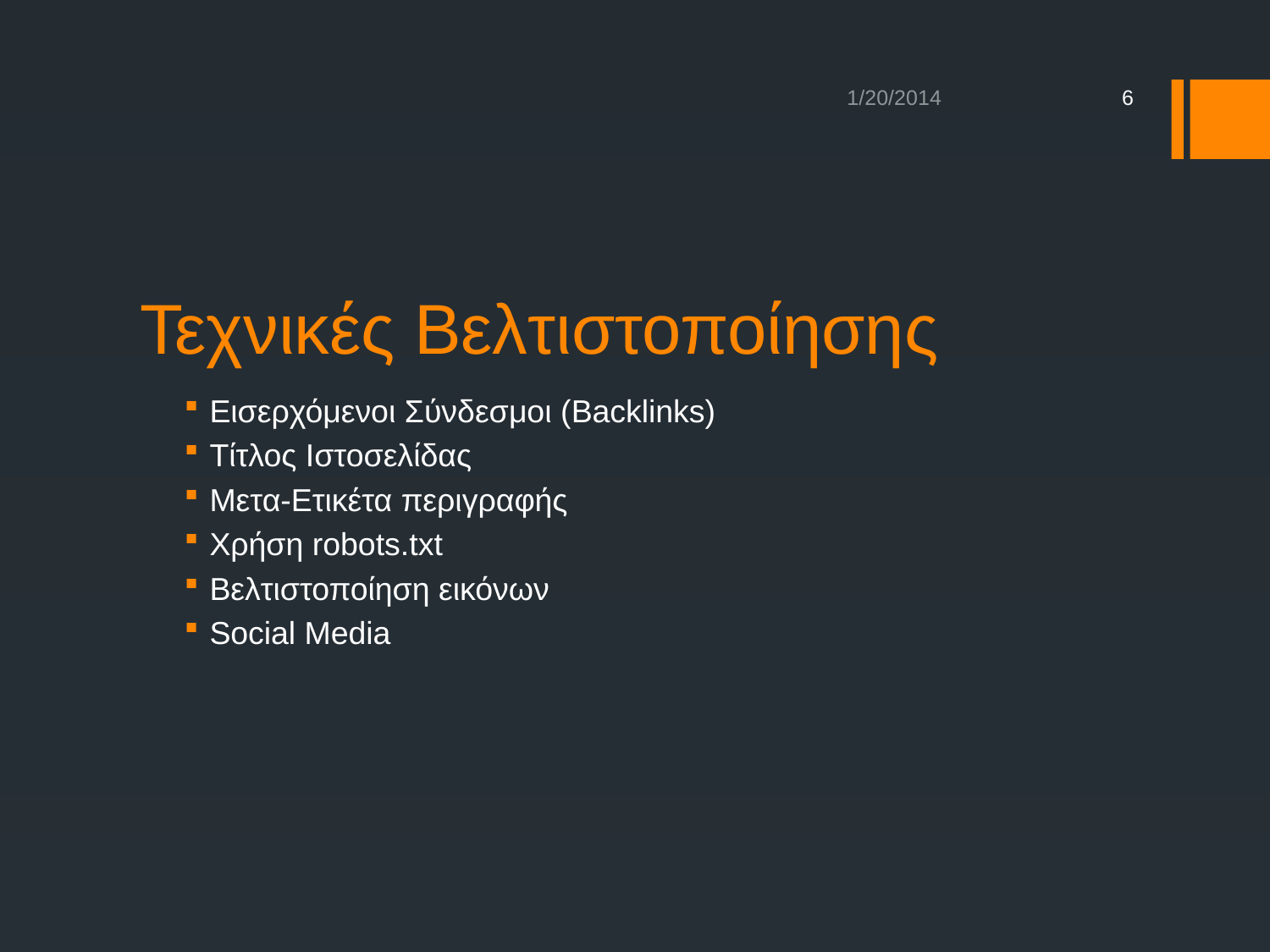

1/20/2014
6

# Τεχνικές Βελτιστοποίησης
Εισερχόμενοι Σύνδεσμοι (Backlinks)
Τίτλος Ιστοσελίδας
Μετα-Ετικέτα περιγραφής
Χρήση robots.txt
Βελτιστοποίηση εικόνων
Social Media